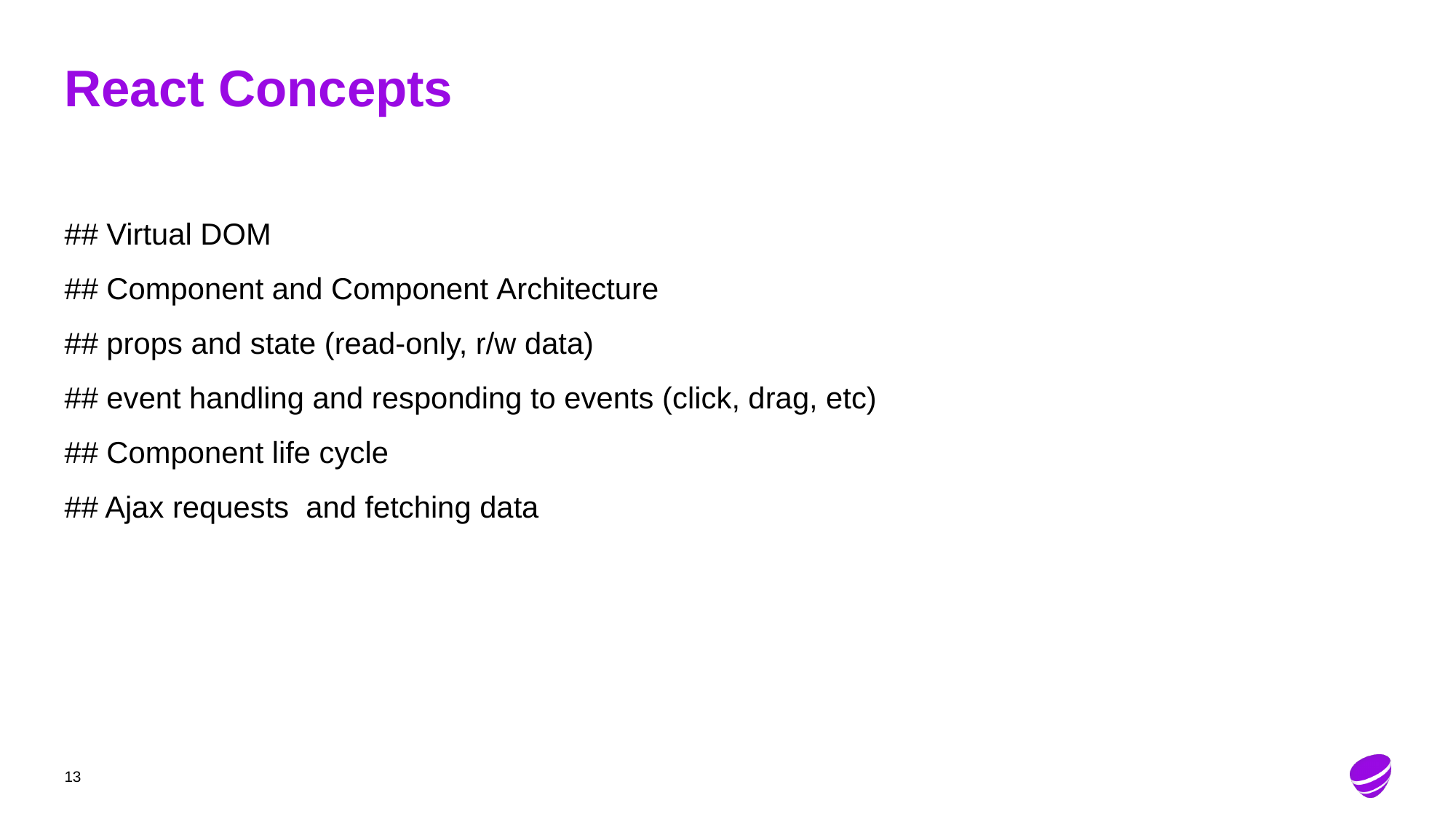

# React Concepts
## Virtual DOM
## Component and Component Architecture
## props and state (read-only, r/w data)
## event handling and responding to events (click, drag, etc)
## Component life cycle
## Ajax requests  and fetching data
13